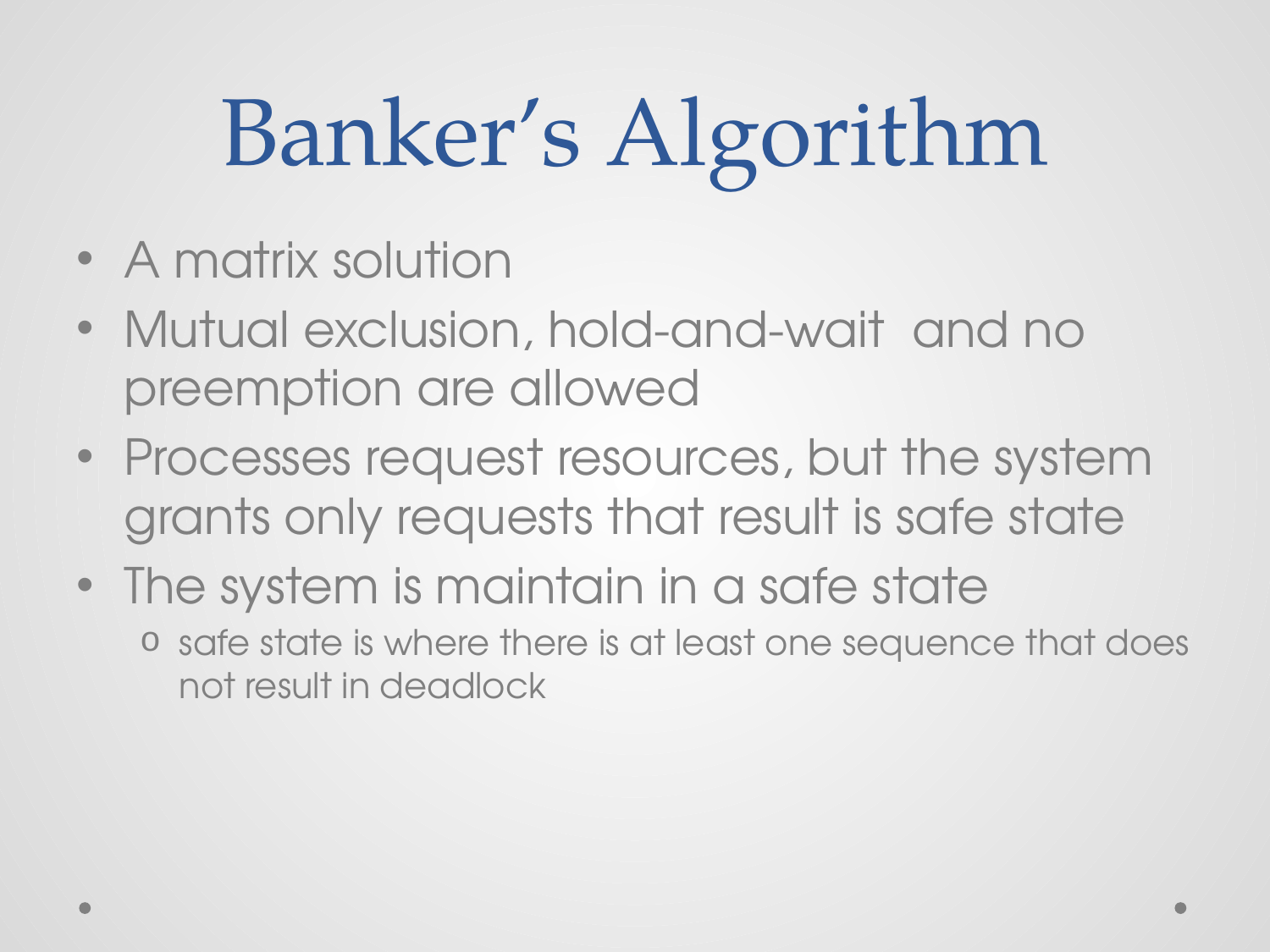

# Banker’s Algorithm
A matrix solution
Mutual exclusion, hold-and-wait  and no preemption are allowed
Processes request resources, but the system grants only requests that result is safe state
The system is maintain in a safe state
safe state is where there is at least one sequence that does not result in deadlock